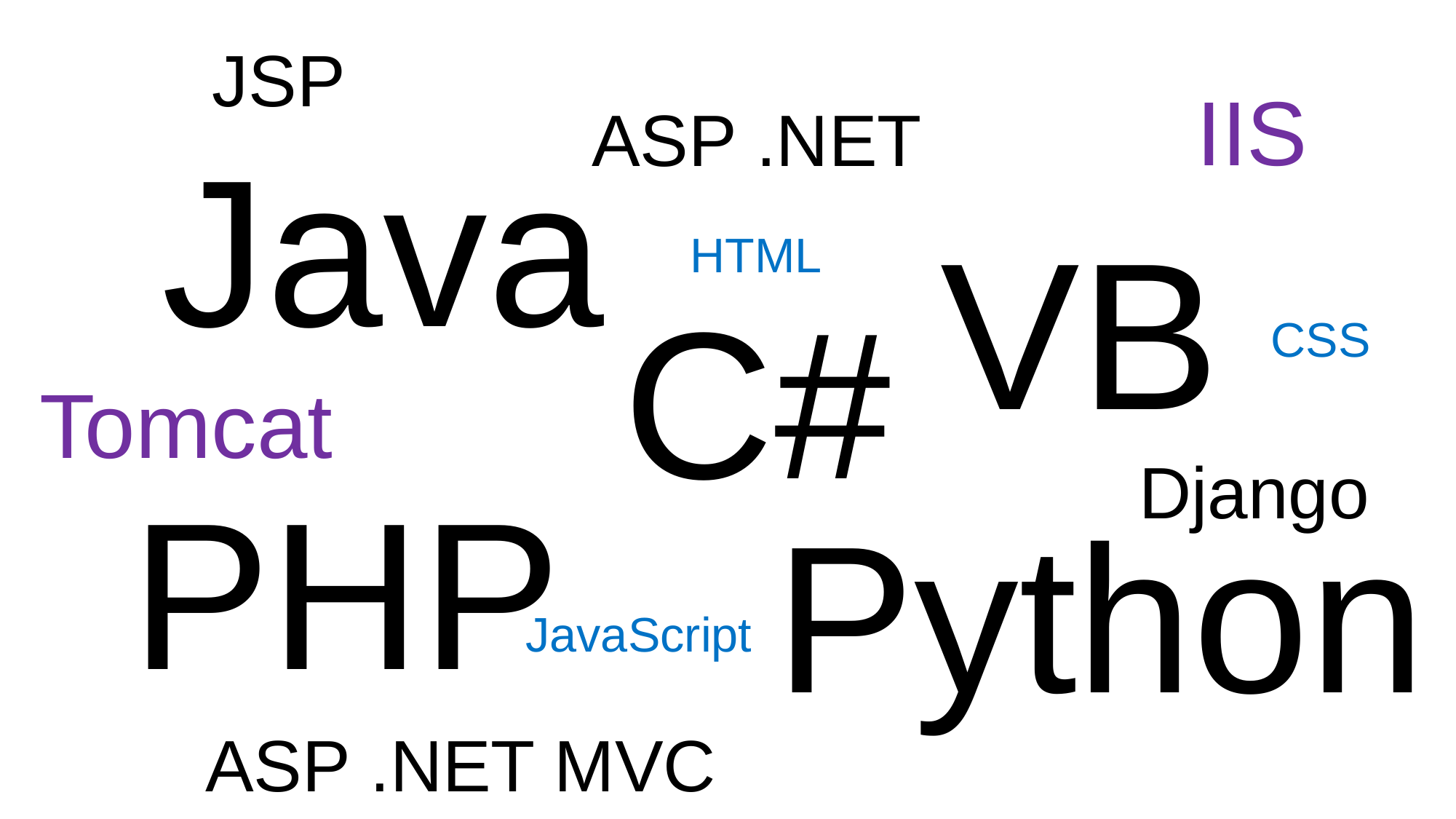

JSP
IIS
ASP .NET
Java
HTML
VB
C#
CSS
Tomcat
Django
PHP
Python
JavaScript
ASP .NET MVC